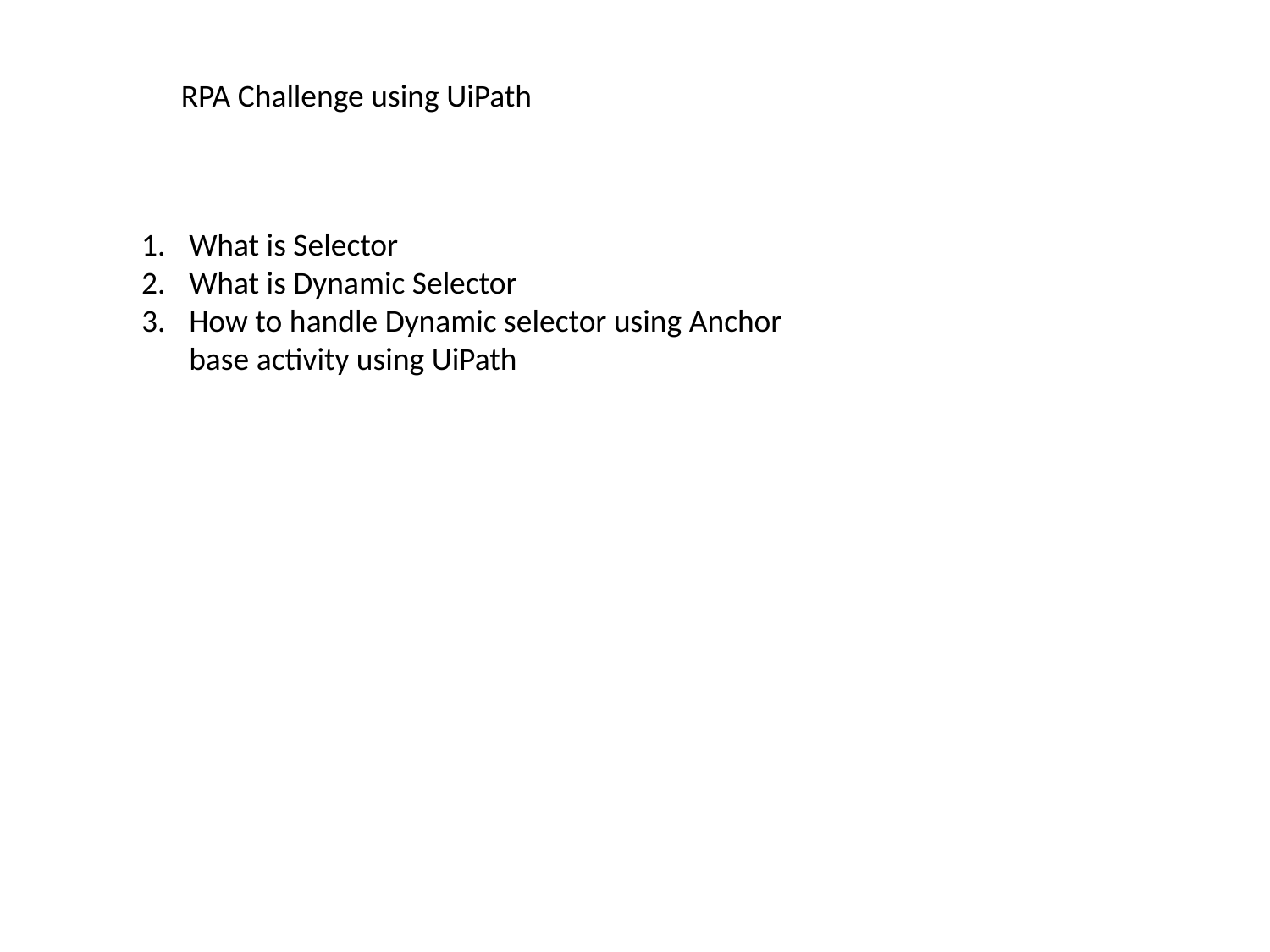

RPA Challenge using UiPath
What is Selector
What is Dynamic Selector
How to handle Dynamic selector using Anchor base activity using UiPath